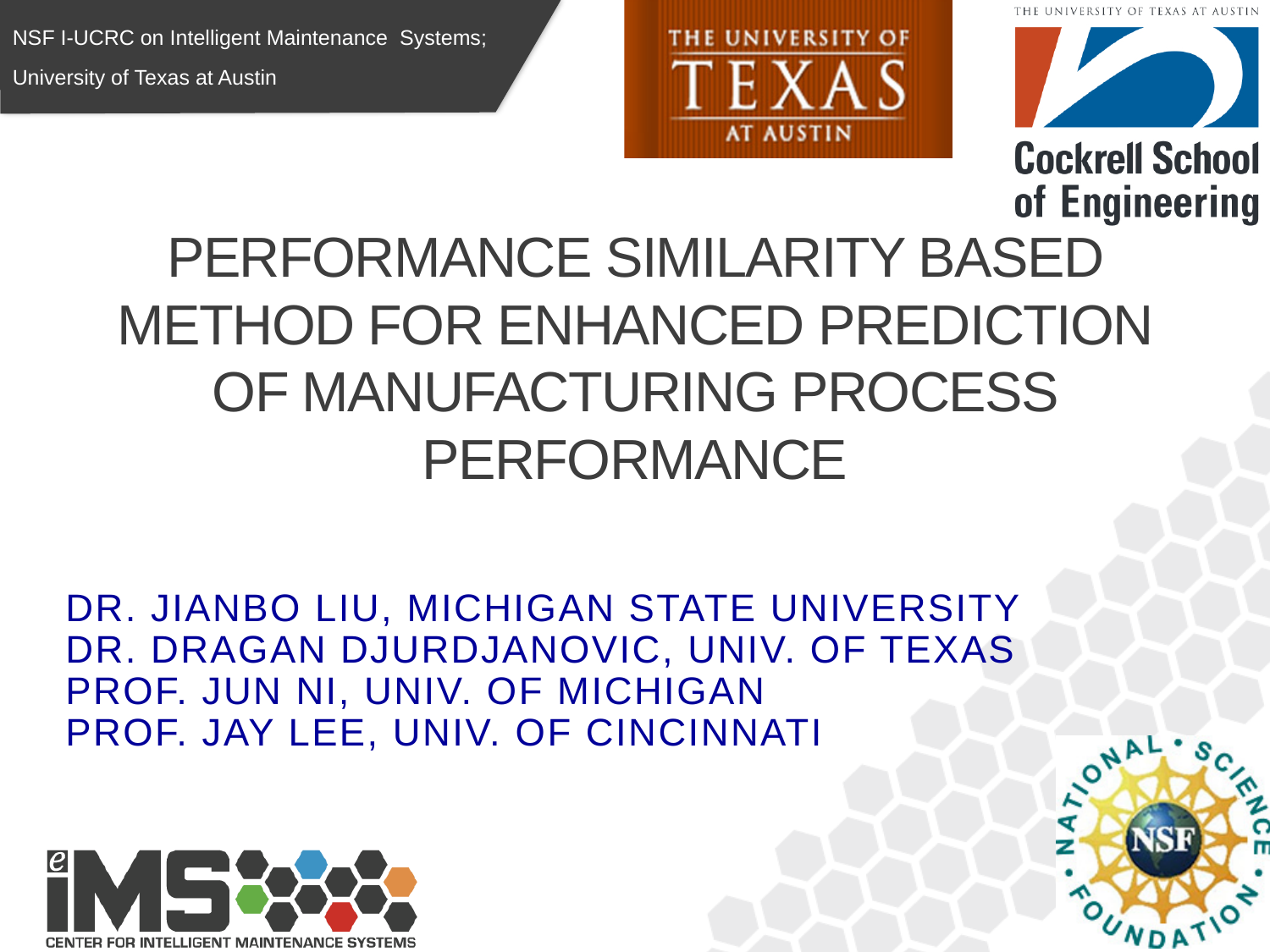

# Performance Similarity Based Method for Enhanced Prediction of Manufacturing Process Performance
Dr. Jianbo Liu, Michigan State University
Dr. Dragan Djurdjanovic, Univ. of Texas
Prof. Jun Ni, Univ. of Michigan
Prof. Jay Lee, Univ. of Cincinnati